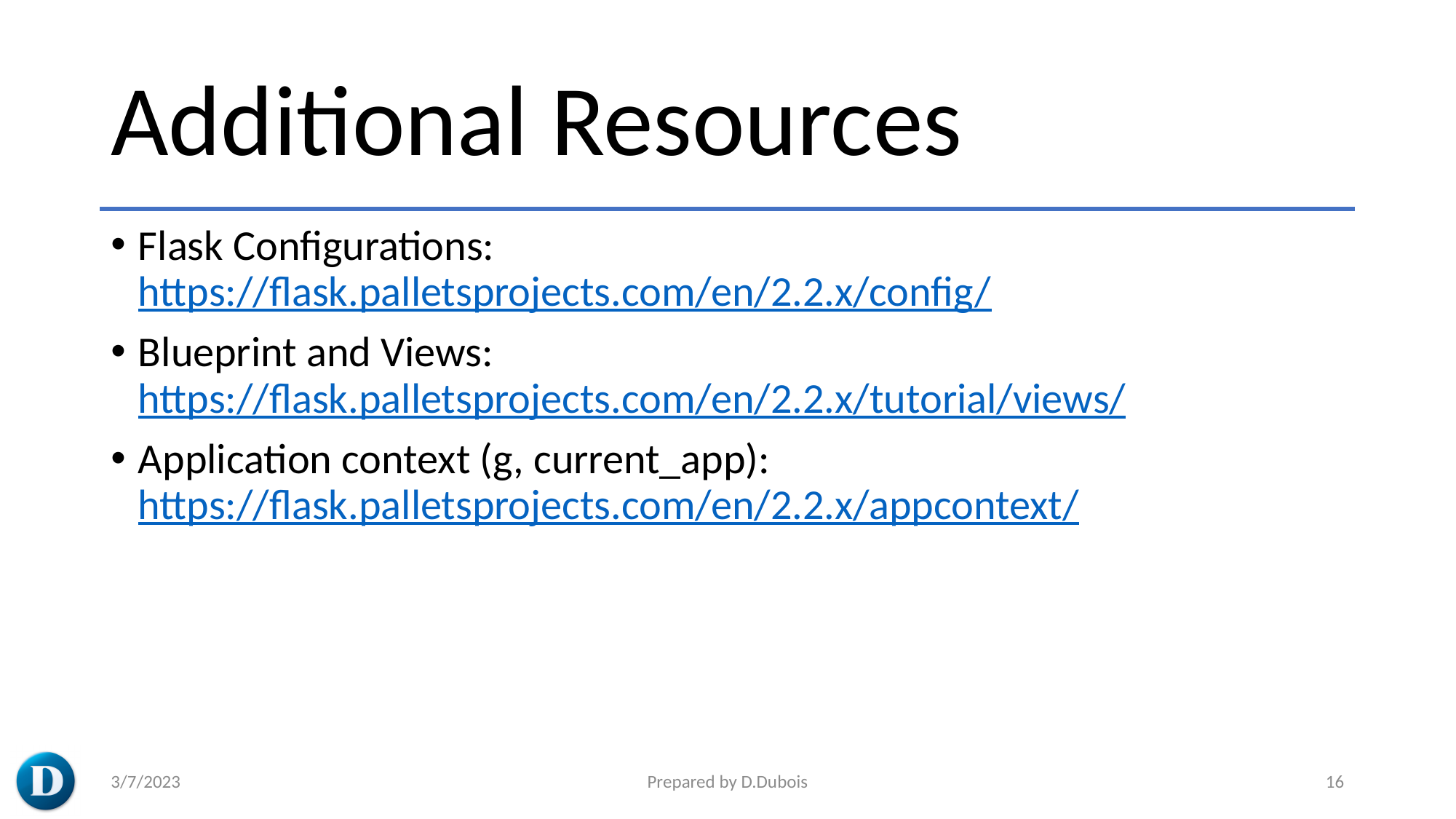

# Additional Resources
Flask Configurations: https://flask.palletsprojects.com/en/2.2.x/config/
Blueprint and Views: https://flask.palletsprojects.com/en/2.2.x/tutorial/views/
Application context (g, current_app): https://flask.palletsprojects.com/en/2.2.x/appcontext/

3/7/2023
Prepared by D.Dubois
16